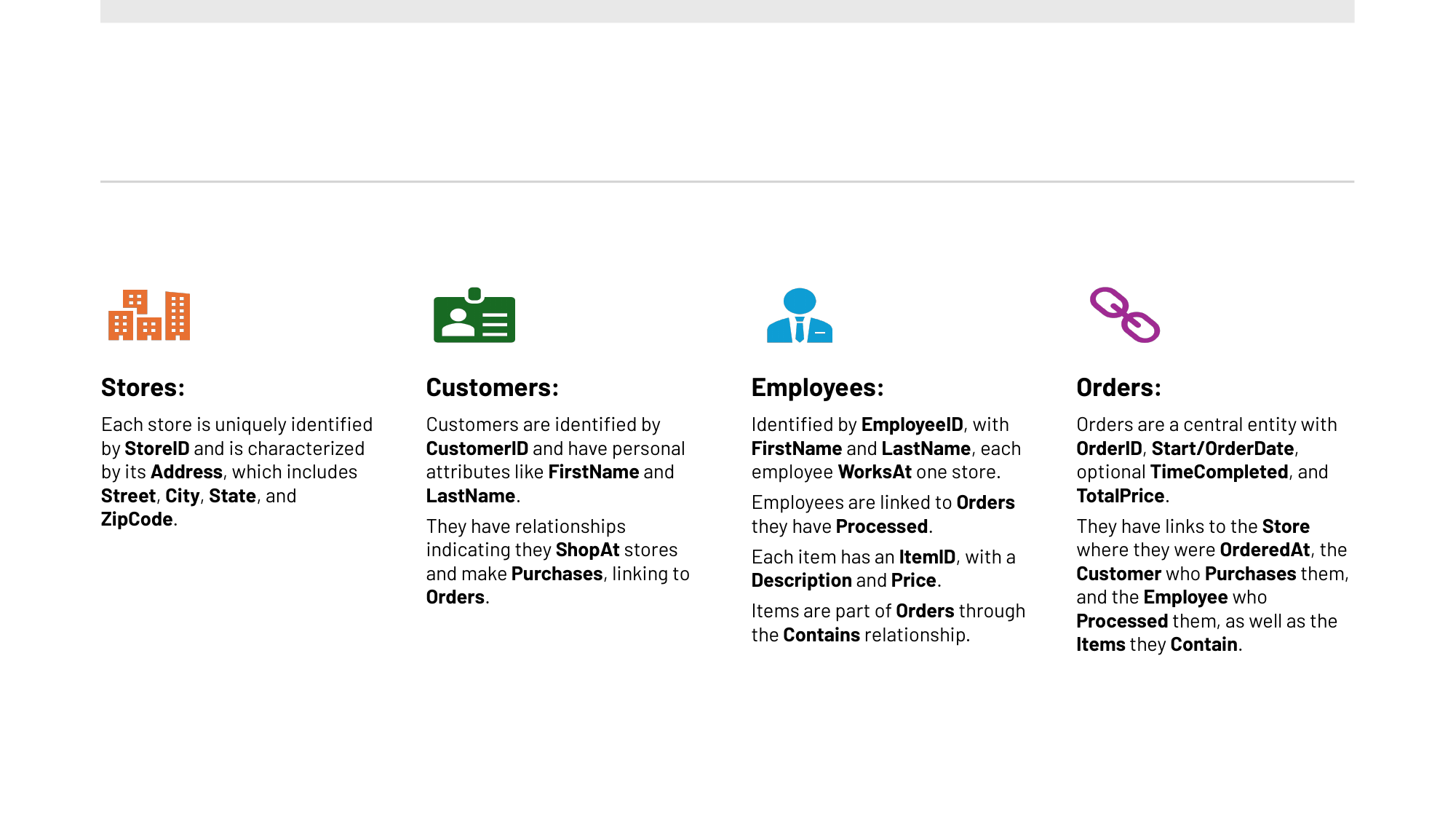

Stores:
Each store is uniquely identified by StoreID and is characterized by its Address, which includes Street, City, State, and ZipCode.
Customers:
Customers are identified by CustomerID and have personal attributes like FirstName and LastName.
They have relationships indicating they ShopAt stores and make Purchases, linking to Orders.
Employees:
Identified by EmployeeID, with FirstName and LastName, each employee WorksAt one store.
Employees are linked to Orders they have Processed.
Each item has an ItemID, with a Description and Price.
Items are part of Orders through the Contains relationship.
Orders:
Orders are a central entity with OrderID, Start/OrderDate, optional TimeCompleted, and TotalPrice.
They have links to the Store where they were OrderedAt, the Customer who Purchases them, and the Employee who Processed them, as well as the Items they Contain.